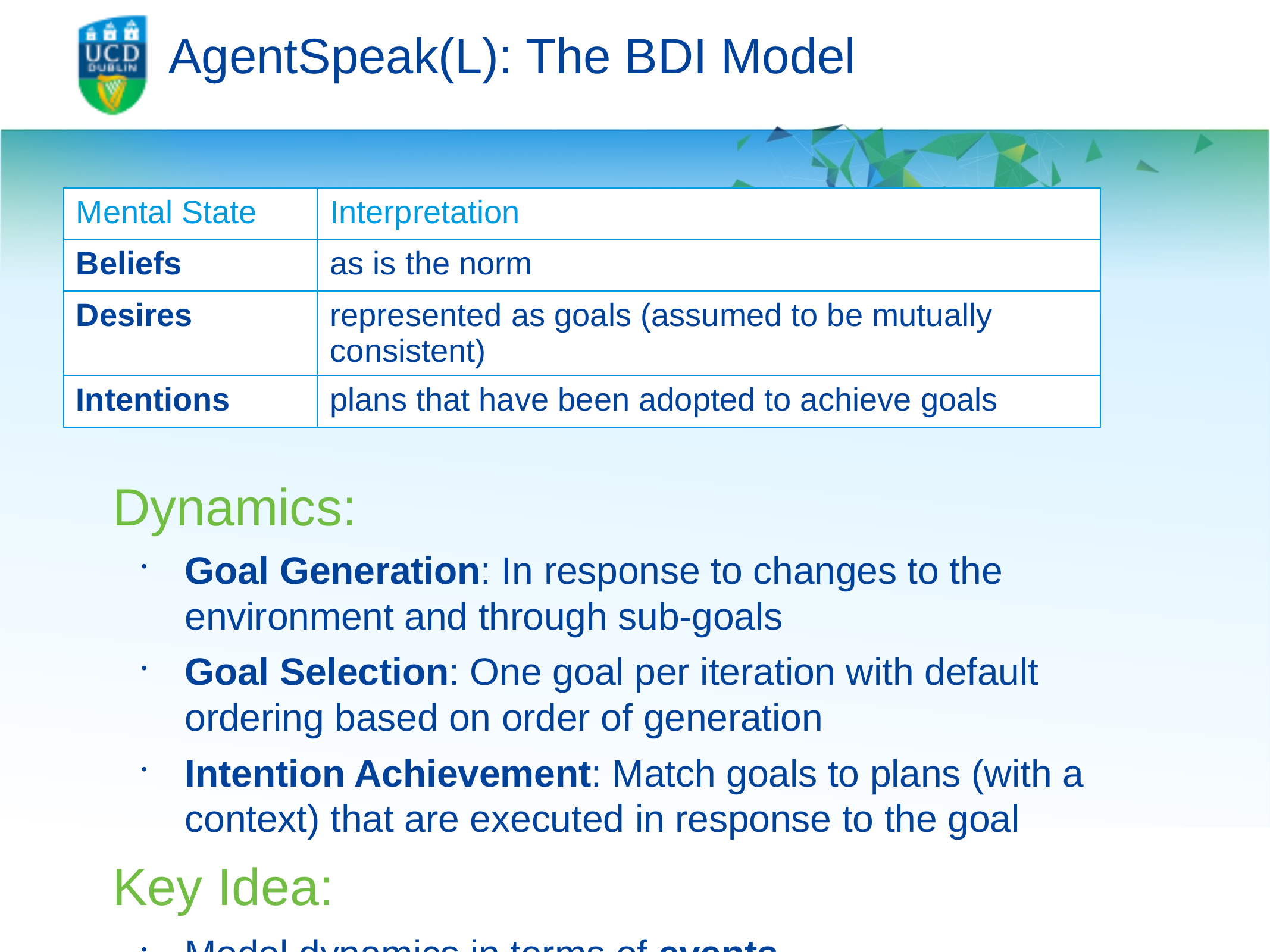

# AgentSpeak(L): The BDI Model
| Mental State | Interpretation |
| --- | --- |
| Beliefs | as is the norm |
| Desires | represented as goals (assumed to be mutually consistent) |
| Intentions | plans that have been adopted to achieve goals |
Dynamics:
Goal Generation: In response to changes to the environment and through sub-goals
Goal Selection: One goal per iteration with default ordering based on order of generation
Intention Achievement: Match goals to plans (with a context) that are executed in response to the goal
Key Idea:
Model dynamics in terms of events.